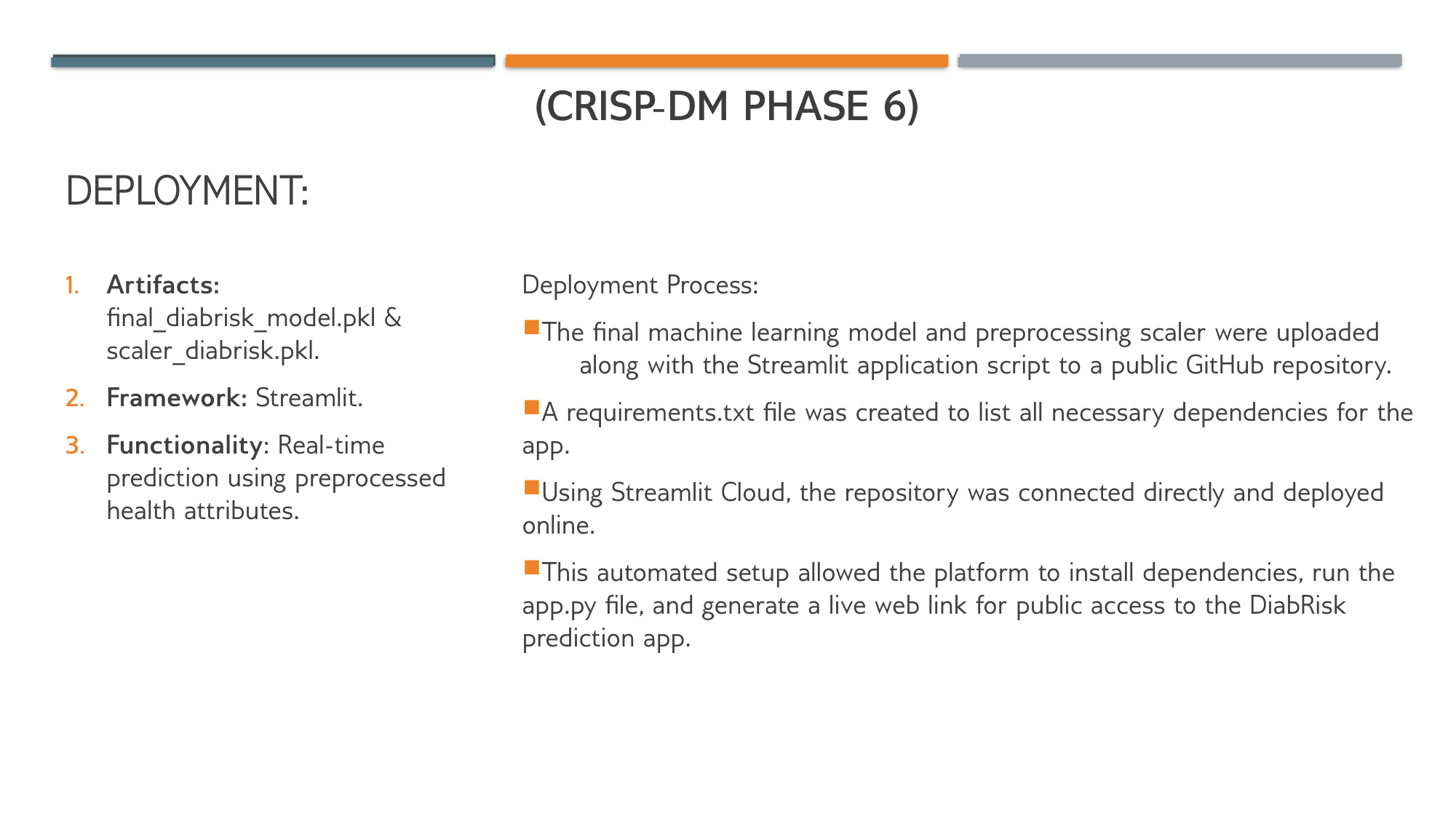

(CRISP-DM PHASE 6)
# Deployment:
Deployment Process:
The final machine learning model and preprocessing scaler were uploaded              along with the Streamlit application script to a public GitHub repository.
A requirements.txt file was created to list all necessary dependencies for the app.
Using Streamlit Cloud, the repository was connected directly and deployed online.
This automated setup allowed the platform to install dependencies, run the app.py file, and generate a live web link for public access to the DiabRisk prediction app.
Artifacts: final_diabrisk_model.pkl & scaler_diabrisk.pkl.
Framework: Streamlit.
Functionality: Real-time prediction using preprocessed health attributes.